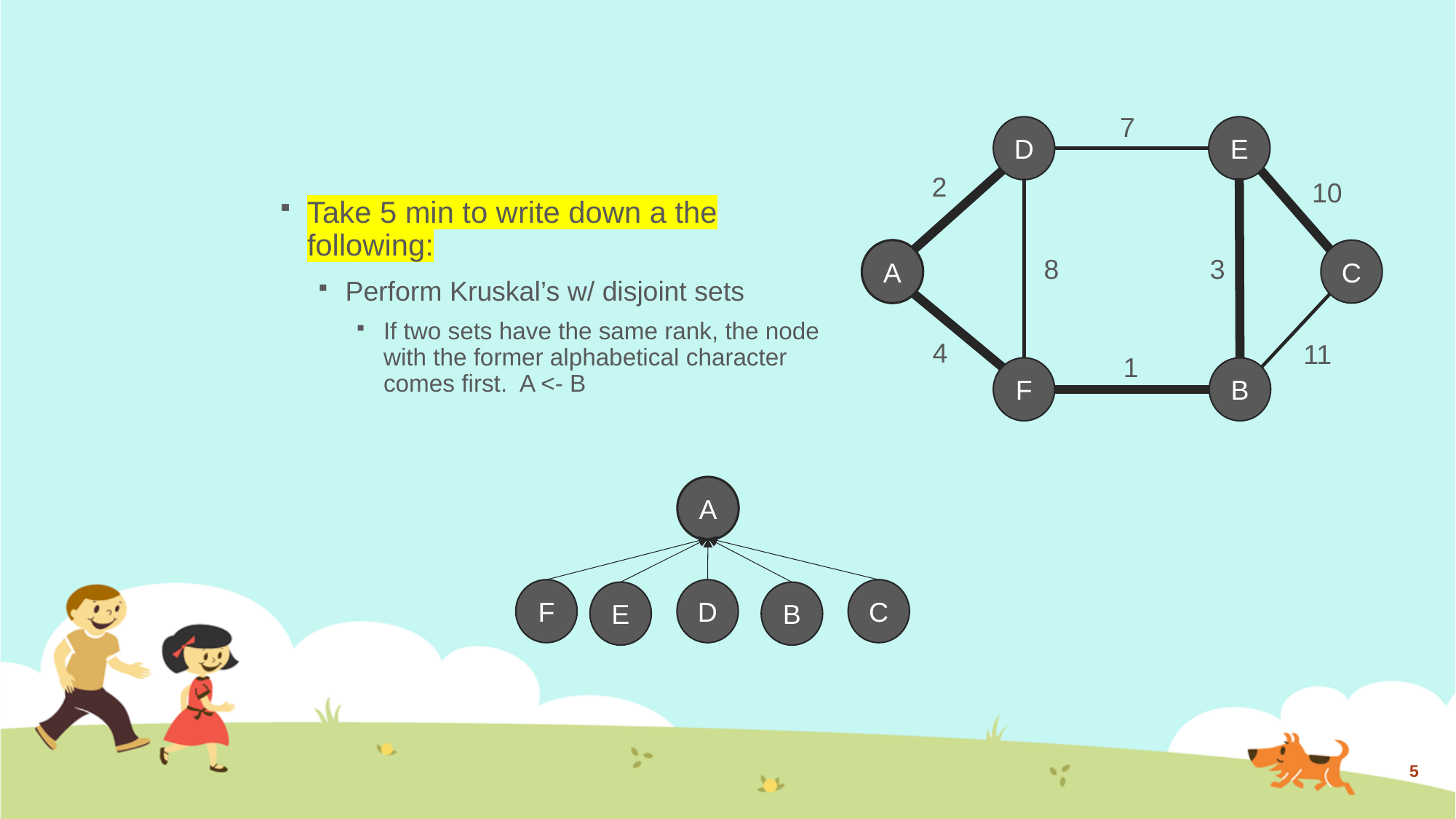

#
7
D
E
2
10
Take 5 min to write down a the following:
Perform Kruskal’s w/ disjoint sets
If two sets have the same rank, the node with the former alphabetical character comes first.  A <- B
A
C
8
3
4
11
1
F
B
A
C
F
D
E
B
5